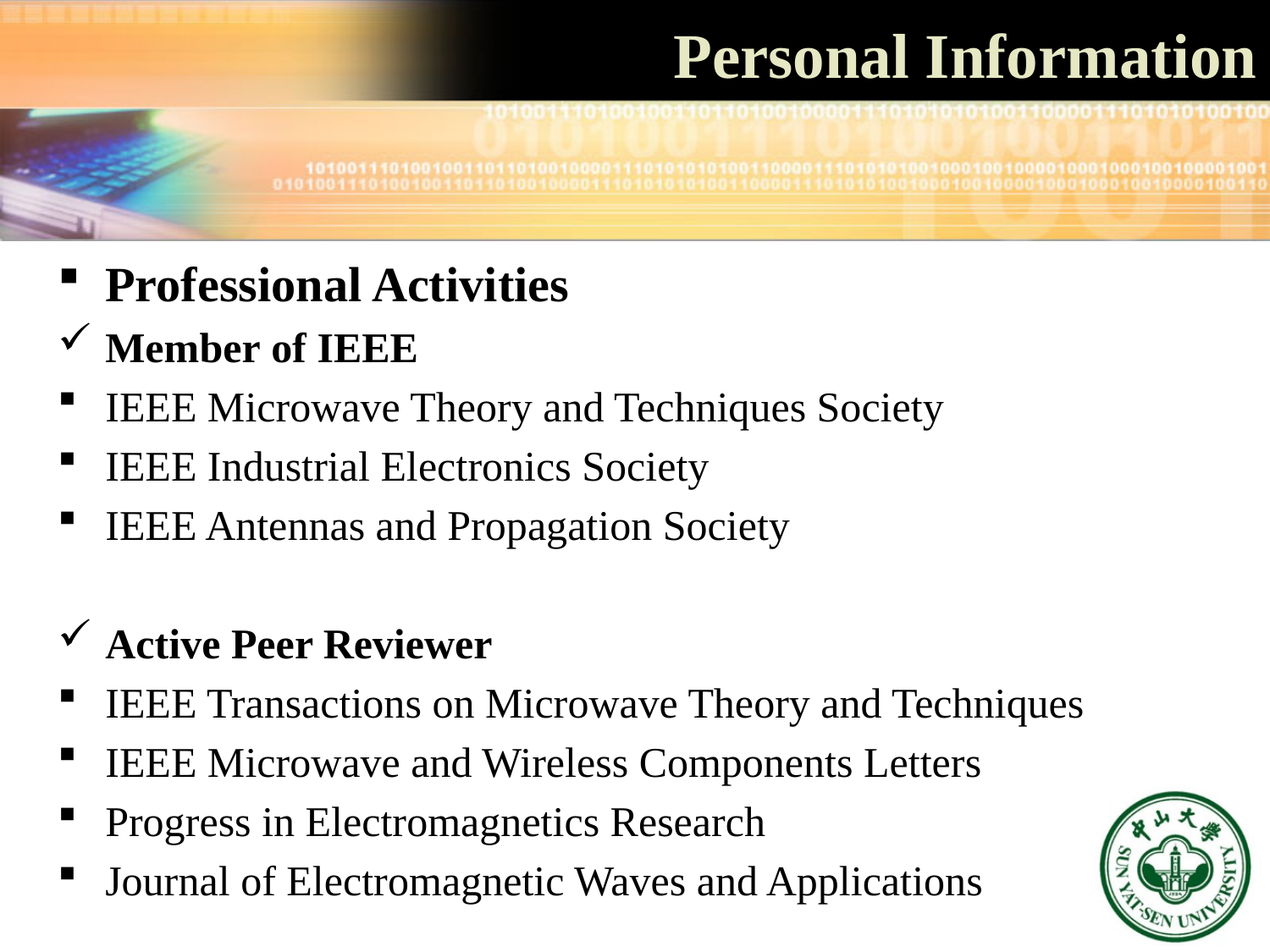

# Personal Information
Professional Activities
Member of IEEE
IEEE Microwave Theory and Techniques Society
IEEE Industrial Electronics Society
IEEE Antennas and Propagation Society

Active Peer Reviewer
IEEE Transactions on Microwave Theory and Techniques
IEEE Microwave and Wireless Components Letters
Progress in Electromagnetics Research
Journal of Electromagnetic Waves and Applications